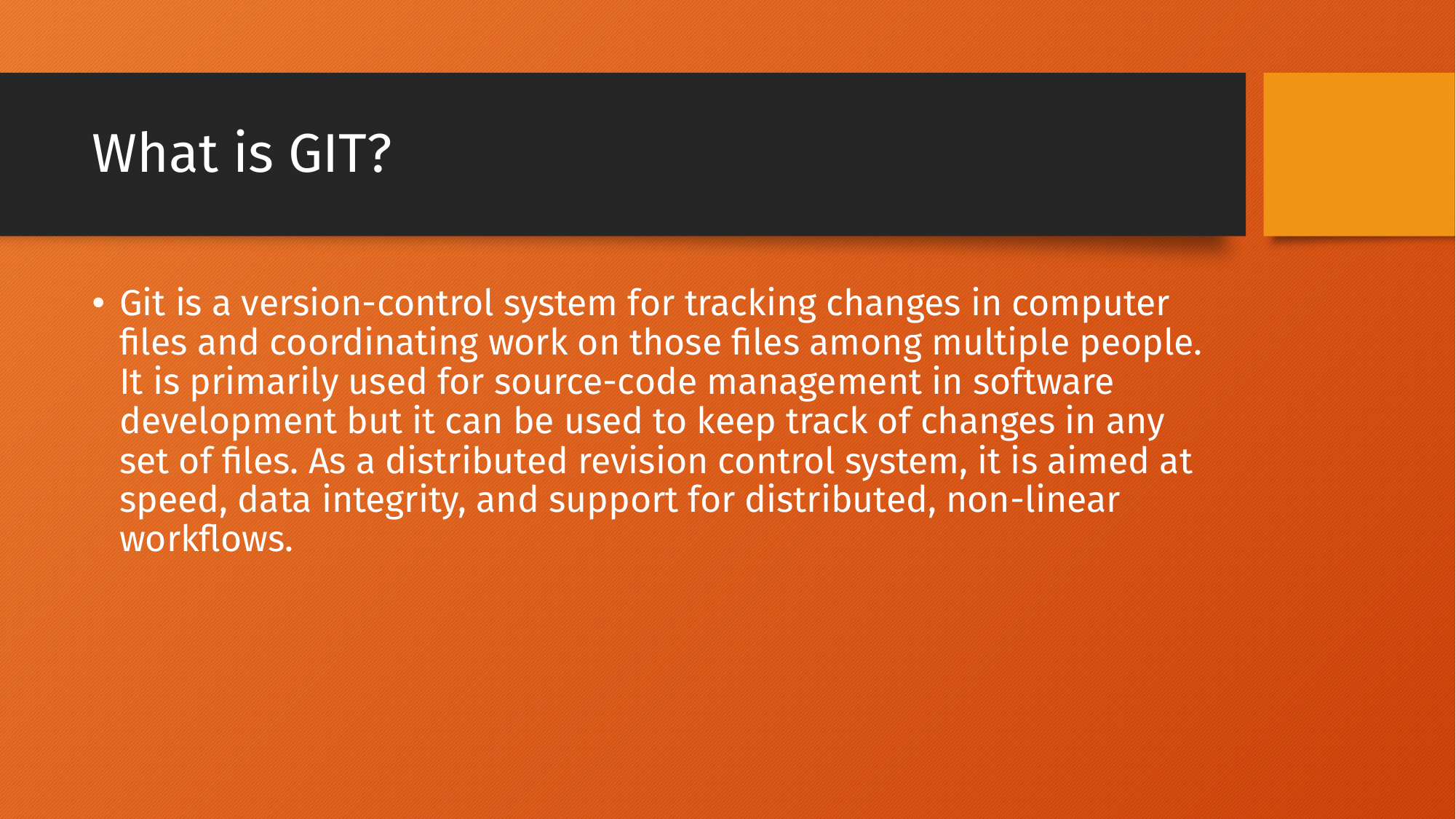

# What is GIT?
Git is a version-control system for tracking changes in computer files and coordinating work on those files among multiple people. It is primarily used for source-code management in software development but it can be used to keep track of changes in any set of files. As a distributed revision control system, it is aimed at speed, data integrity, and support for distributed, non-linear workflows.